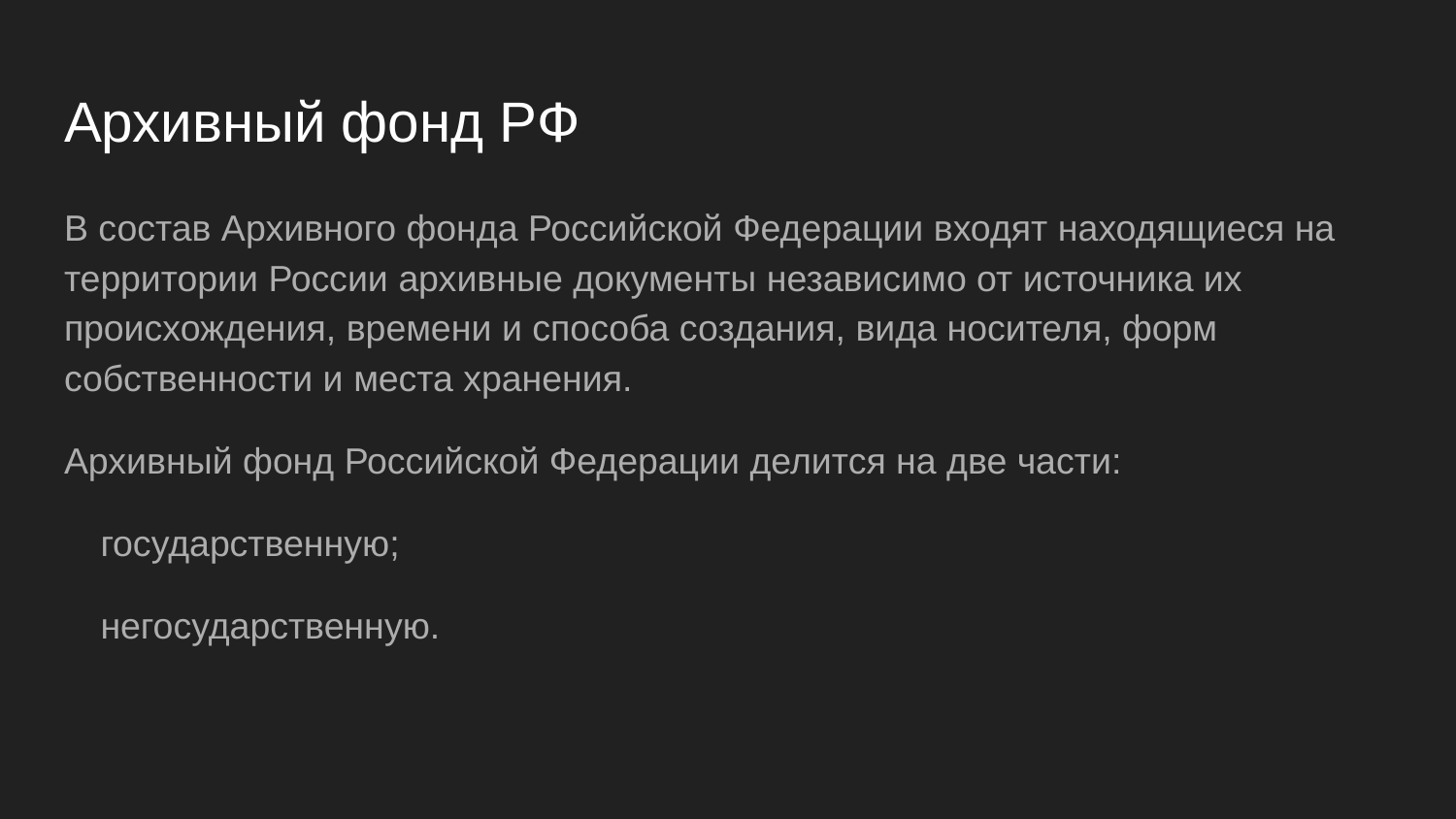

# Архивный фонд РФ
В состав Архивного фонда Российской Федерации входят находящиеся на территории России архивные документы независимо от источника их происхождения, времени и способа создания, вида носителя, форм собственности и места хранения.
Архивный фонд Российской Федерации делится на две части:
государственную;
негосударственную.